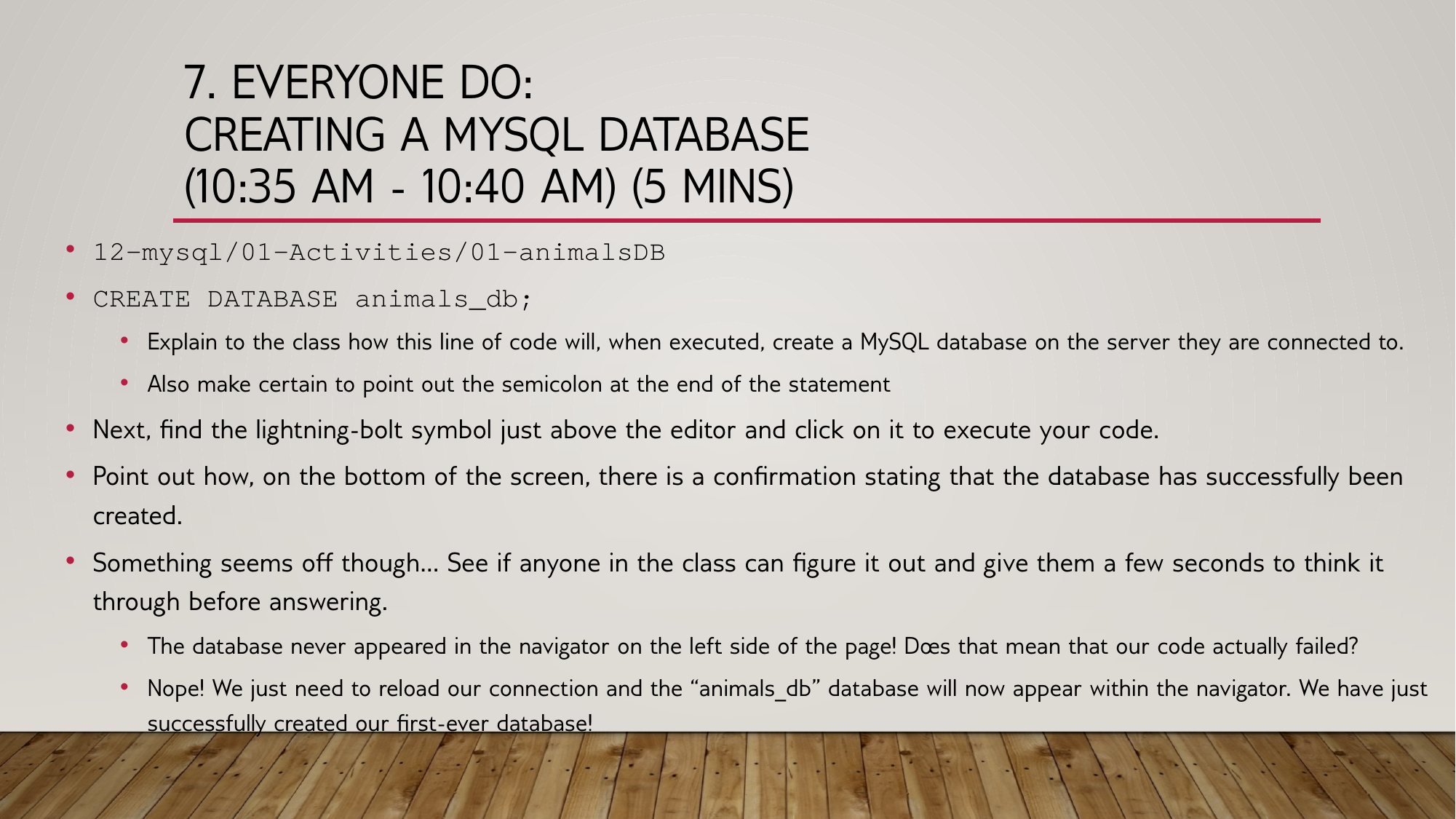

# 7. EVERYONE Do: Creating a MySQL Database (10:35 AM - 10:40 AM) (5 mins)
12-mysql/01-Activities/01-animalsDB
CREATE DATABASE animals_db;
Explain to the class how this line of code will, when executed, create a MySQL database on the server they are connected to.
Also make certain to point out the semicolon at the end of the statement
Next, find the lightning-bolt symbol just above the editor and click on it to execute your code.
Point out how, on the bottom of the screen, there is a confirmation stating that the database has successfully been created.
Something seems off though… See if anyone in the class can figure it out and give them a few seconds to think it through before answering.
The database never appeared in the navigator on the left side of the page! Does that mean that our code actually failed?
Nope! We just need to reload our connection and the “animals_db” database will now appear within the navigator. We have just successfully created our first-ever database!